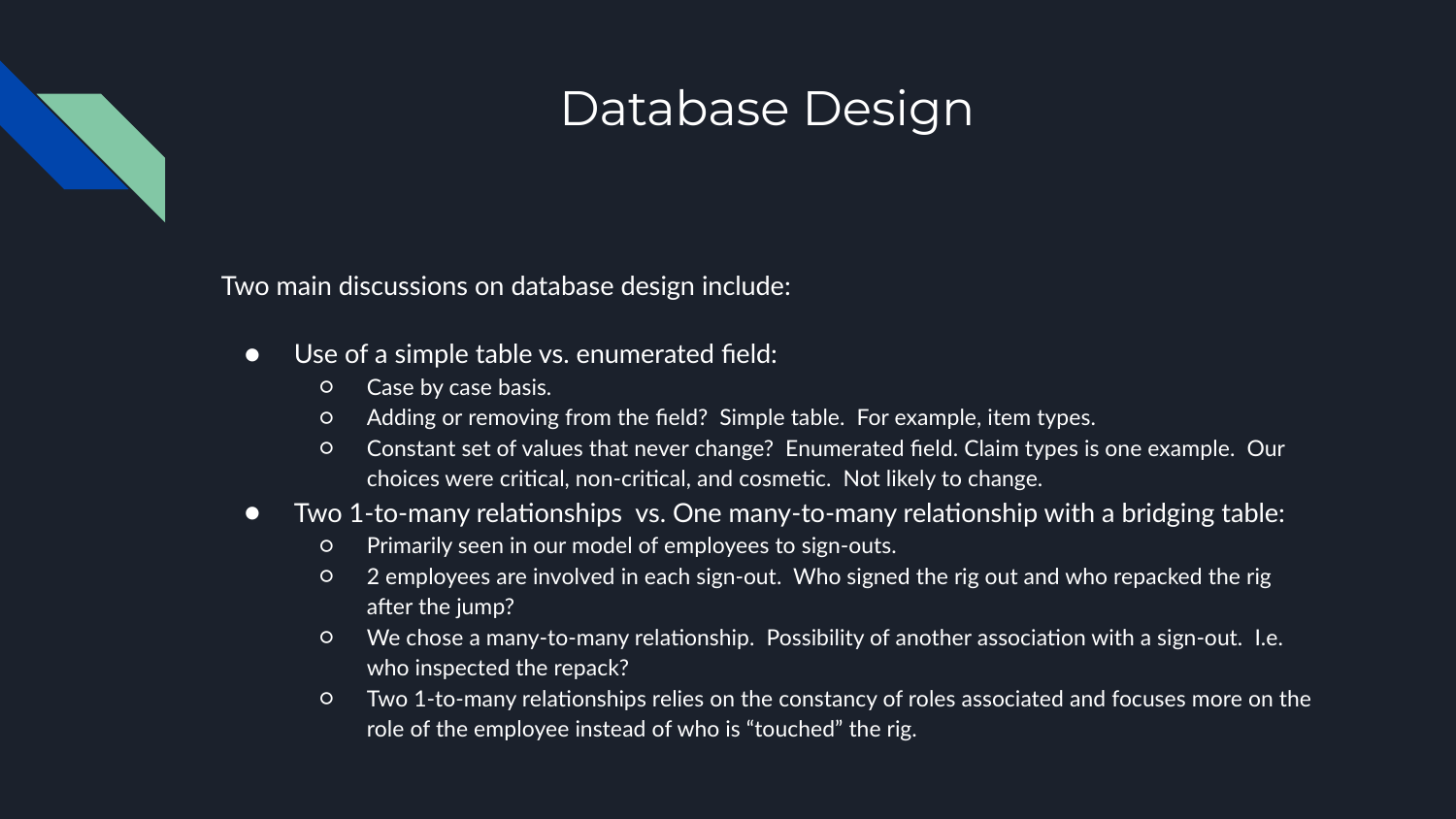

# Database Design
Two main discussions on database design include:
Use of a simple table vs. enumerated field:
Case by case basis.
Adding or removing from the field?  Simple table.  For example, item types.
Constant set of values that never change?  Enumerated field. Claim types is one example.  Our choices were critical, non-critical, and cosmetic.  Not likely to change.
Two 1-to-many relationships  vs. One many-to-many relationship with a bridging table:
Primarily seen in our model of employees to sign-outs.
2 employees are involved in each sign-out.  Who signed the rig out and who repacked the rig after the jump?
We chose a many-to-many relationship.  Possibility of another association with a sign-out.  I.e. who inspected the repack?
Two 1-to-many relationships relies on the constancy of roles associated and focuses more on the role of the employee instead of who is “touched” the rig.